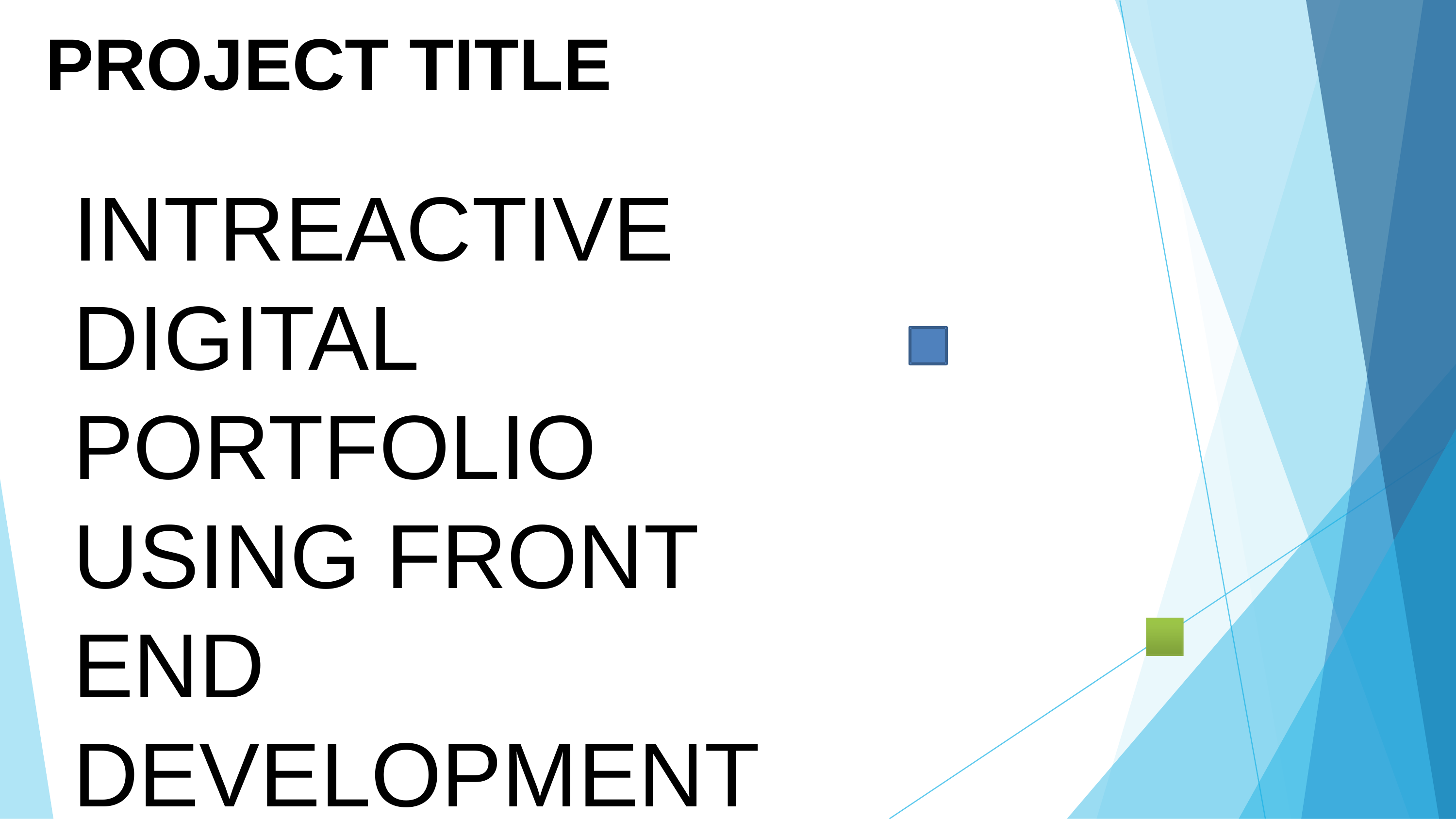

PROJECT TITLE
INTREACTIVE DIGITAL  PORTFOLIO USING FRONT END DEVELOPMENT